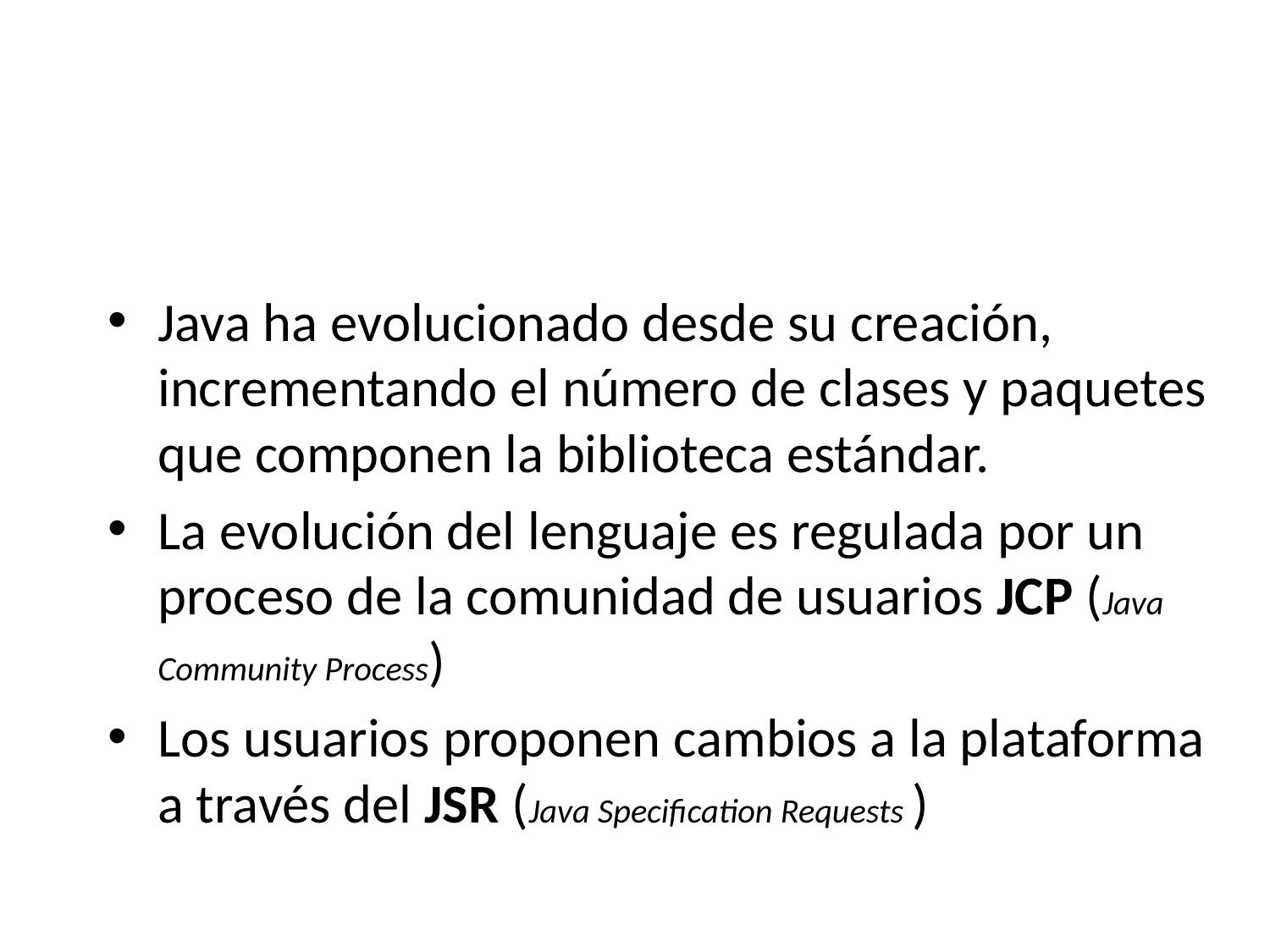

#
Java ha evolucionado desde su creación, incrementando el número de clases y paquetes que componen la biblioteca estándar.
La evolución del lenguaje es regulada por un proceso de la comunidad de usuarios JCP (Java Community Process)
Los usuarios proponen cambios a la plataforma a través del JSR (Java Specification Requests )